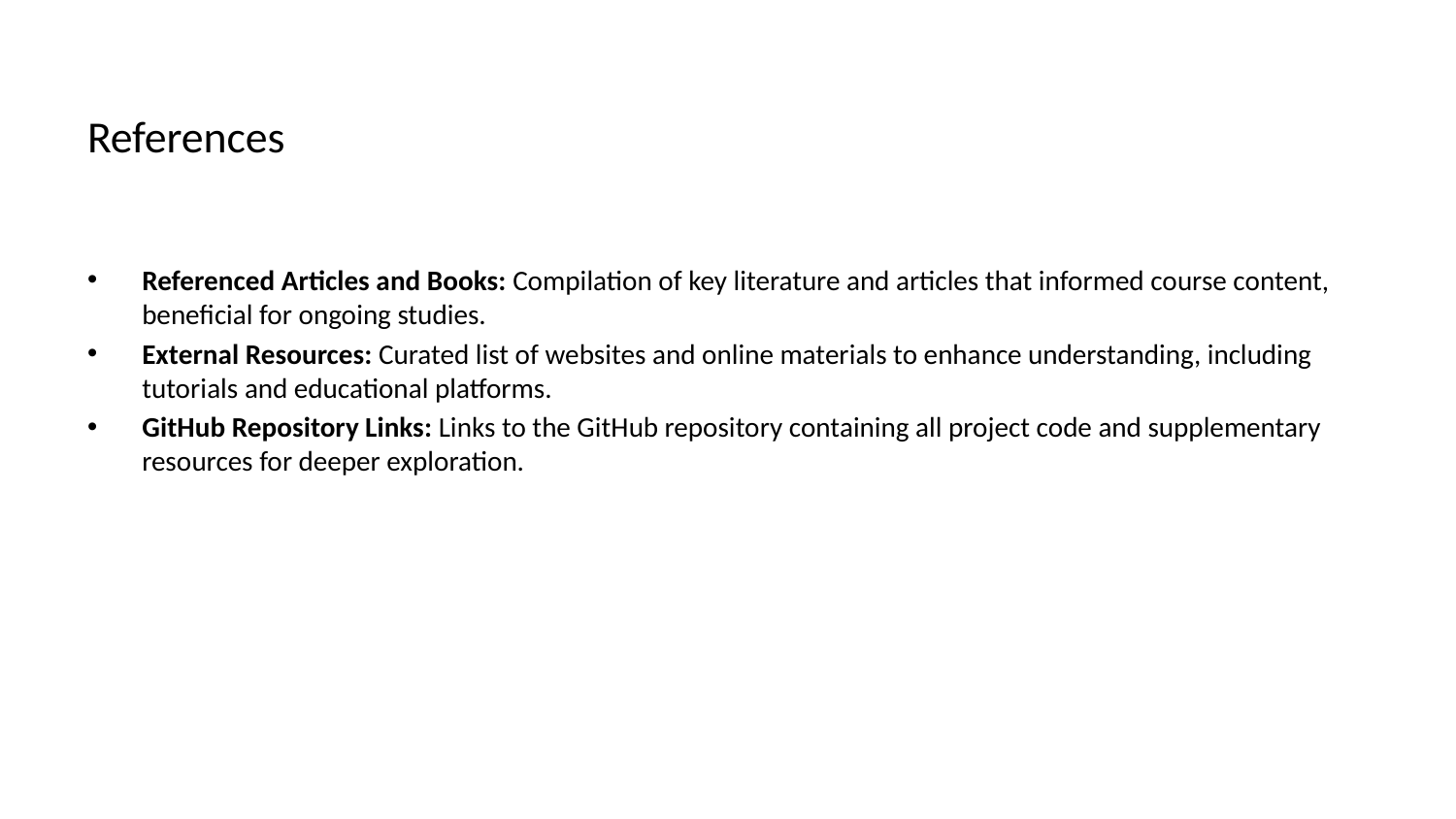

# References
Referenced Articles and Books: Compilation of key literature and articles that informed course content, beneficial for ongoing studies.
External Resources: Curated list of websites and online materials to enhance understanding, including tutorials and educational platforms.
GitHub Repository Links: Links to the GitHub repository containing all project code and supplementary resources for deeper exploration.